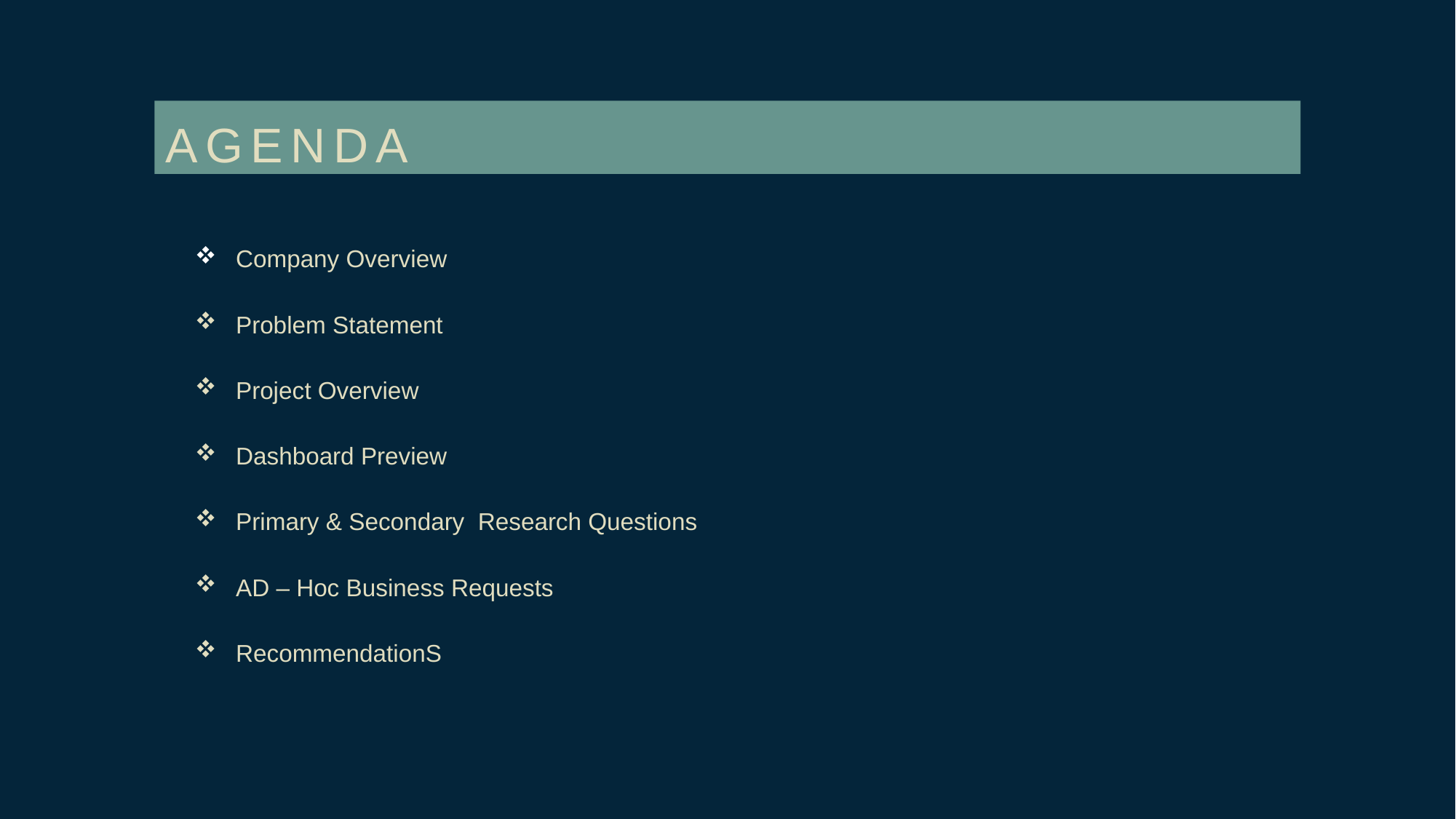

# agenda
 Company Overview
Problem Statement
Project Overview
Dashboard Preview
Primary & Secondary  Research Questions
AD – Hoc Business Requests
RecommendationS